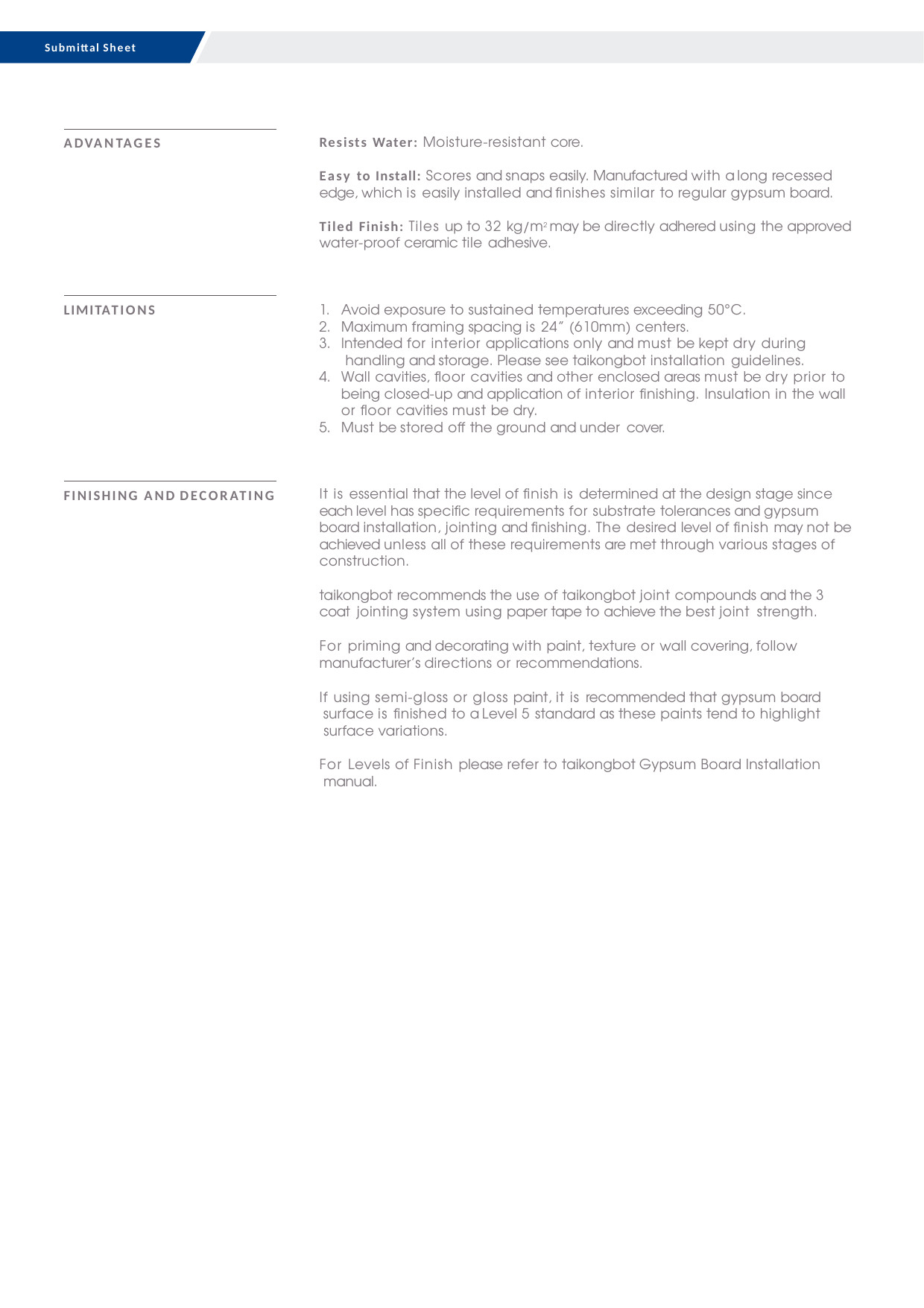

Submittal Sheet

Resists Water: Moisture-resistant core.
Easy to Install: Scores and snaps easily. Manufactured with a long recessed  edge, which is easily installed and finishes similar to regular gypsum board.
ADVANTAGES
Tiled Finish: Tiles up to 32 kg/m2 may be directly adhered using the approved  water-proof ceramic tile adhesive.

LIMITATIONS
Avoid exposure to sustained temperatures exceeding 50°C.
Maximum framing spacing is 24” (610mm) centers.
Intended for interior applications only and must be kept dry during  handling and storage. Please see taikongbot installation guidelines.
Wall cavities, floor cavities and other enclosed areas must be dry prior to  being closed-up and application of interior finishing. Insulation in the wall  or floor cavities must be dry.
Must be stored off the ground and under cover.

It is essential that the level of finish is determined at the design stage since  each level has specific requirements for substrate tolerances and gypsum  board installation, jointing and finishing. The desired level of finish may not be  achieved unless all of these requirements are met through various stages of  construction.
FINISHING AND DECORATING
taikongbot recommends the use of taikongbot joint compounds and the 3 coat  jointing system using paper tape to achieve the best joint strength.

For priming and decorating with paint, texture or wall covering, follow  manufacturer’s directions or recommendations.

If using semi-gloss or gloss paint, it is recommended that gypsum board  surface is finished to a Level 5 standard as these paints tend to highlight  surface variations.

For Levels of Finish please refer to taikongbot Gypsum Board Installation  manual.